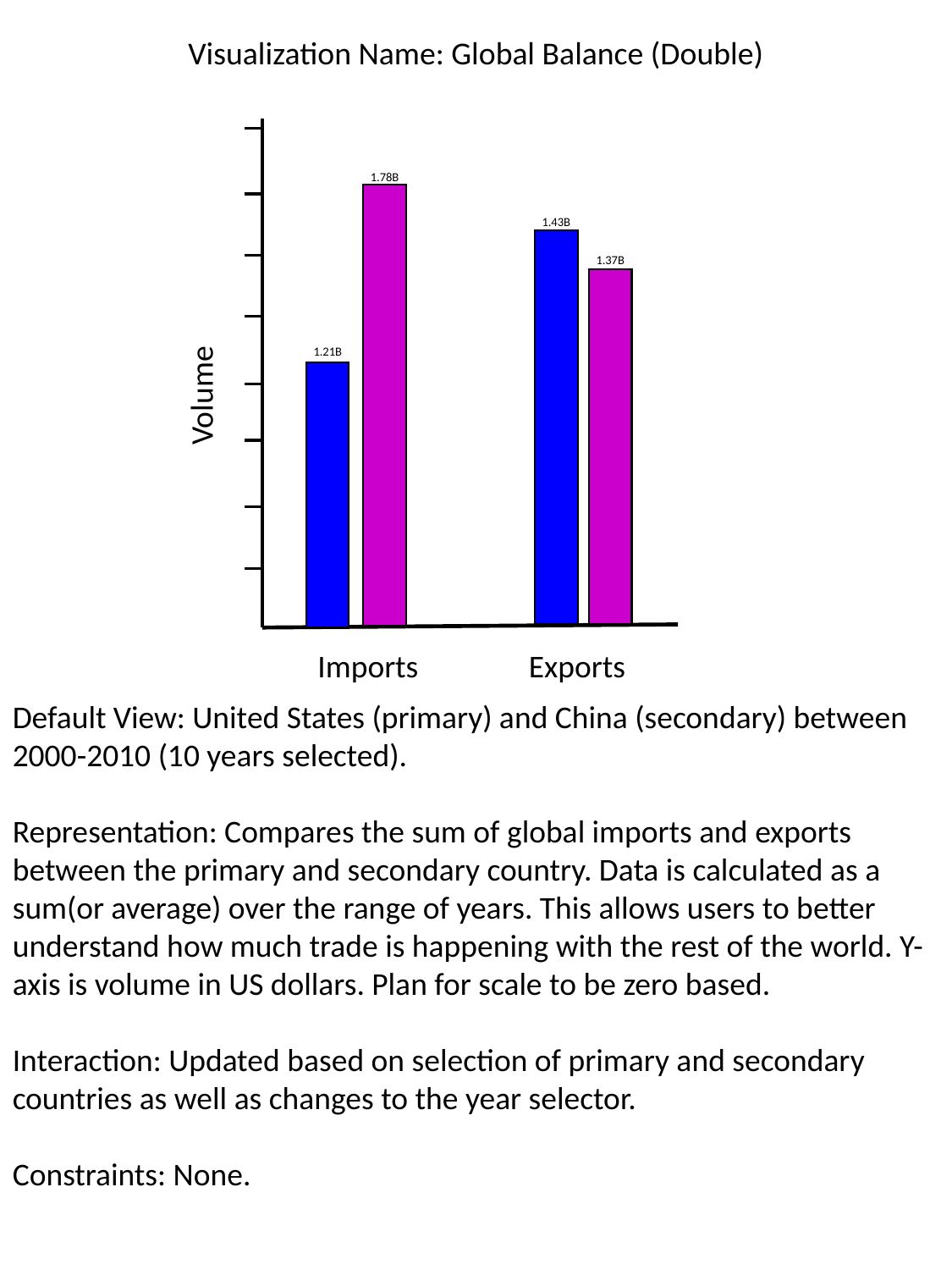

# Visualization Name: Global Balance (Double)
1.78B

1.43B

1.37B

1.21B

Volume
Imports
Exports
Default View: United States (primary) and China (secondary) between  2000-2010 (10 years selected).

Representation: Compares the sum of global imports and exports between the primary and secondary country. Data is calculated as a sum(or average) over the range of years. This allows users to better understand how much trade is happening with the rest of the world. Y-axis is volume in US dollars. Plan for scale to be zero based.

Interaction: Updated based on selection of primary and secondary countries as well as changes to the year selector.

Constraints: None.